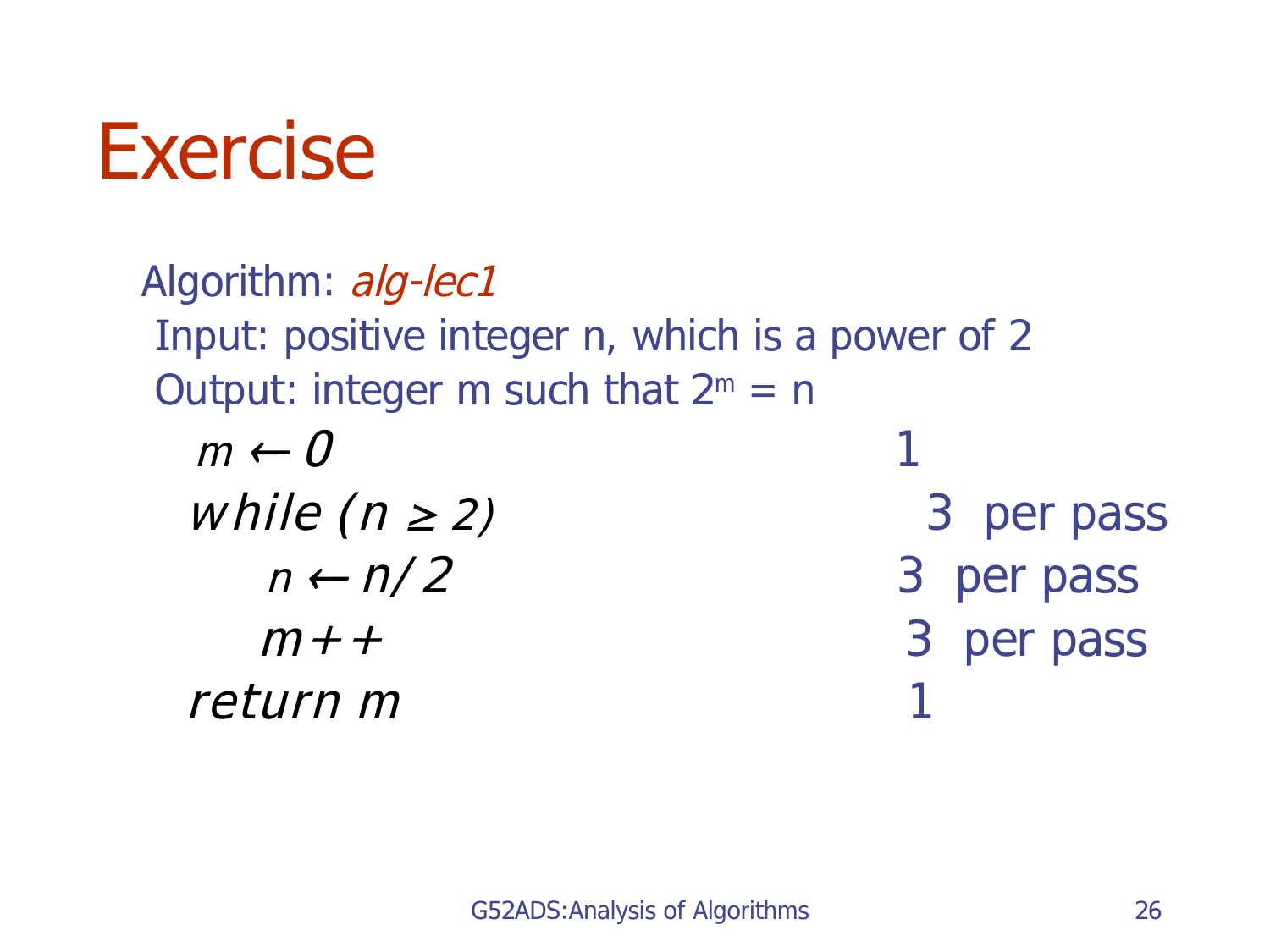

# Exercise
 Algorithm: alg-lec1
  Input: positive integer n, which is a power of 2
  Output: integer m such that 2m = n
     m ← 0                                       1
    while (n ≥ 2)                                  3  per pass
           n ← n/2                               3  per pass
         m++                                    3  per pass
    return m                                   1

G52ADS:Analysis of Algorithms
26